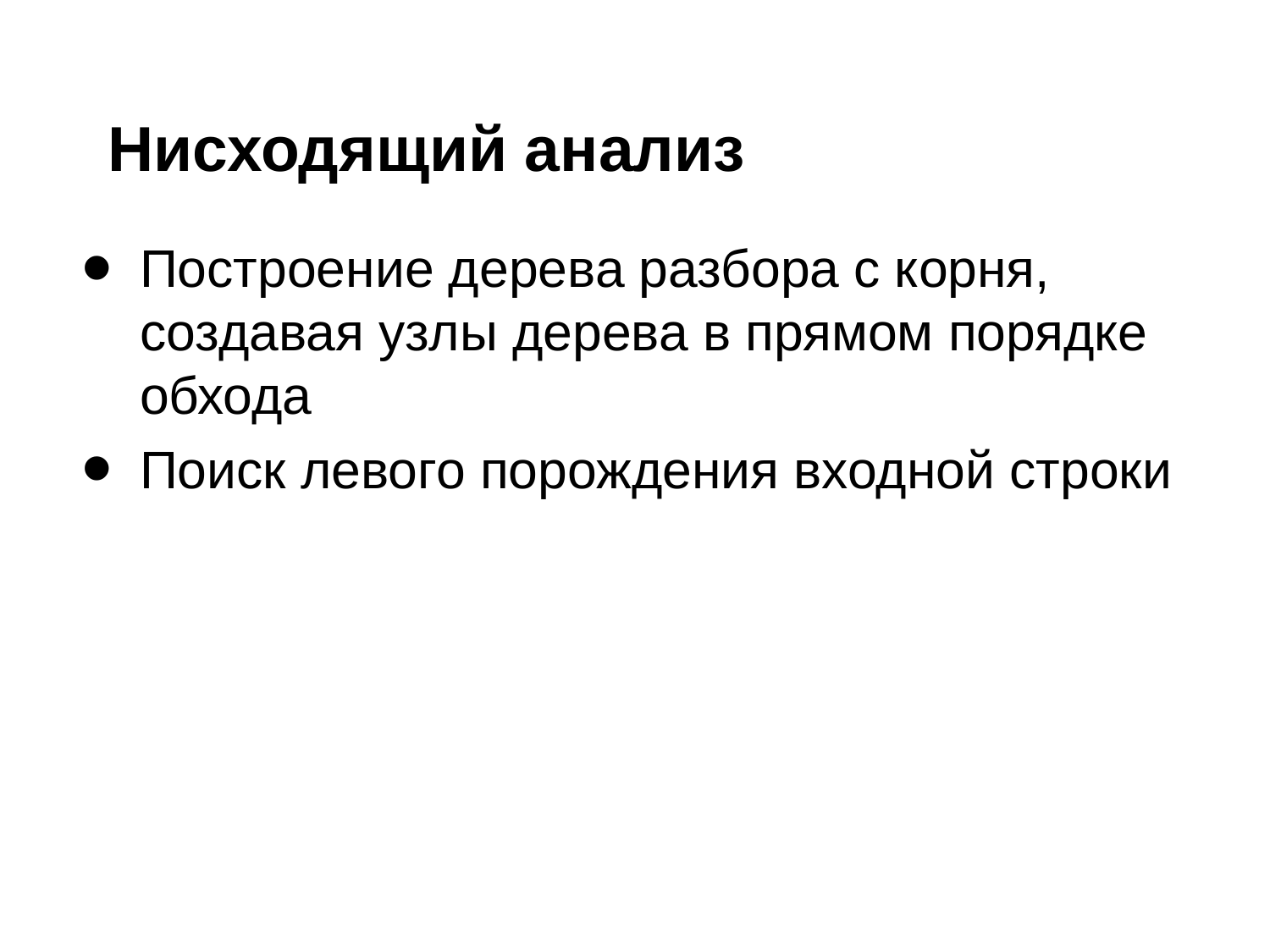

# Нисходящий анализ
Построение дерева разбора с корня, создавая узлы дерева в прямом порядке обхода
Поиск левого порождения входной строки